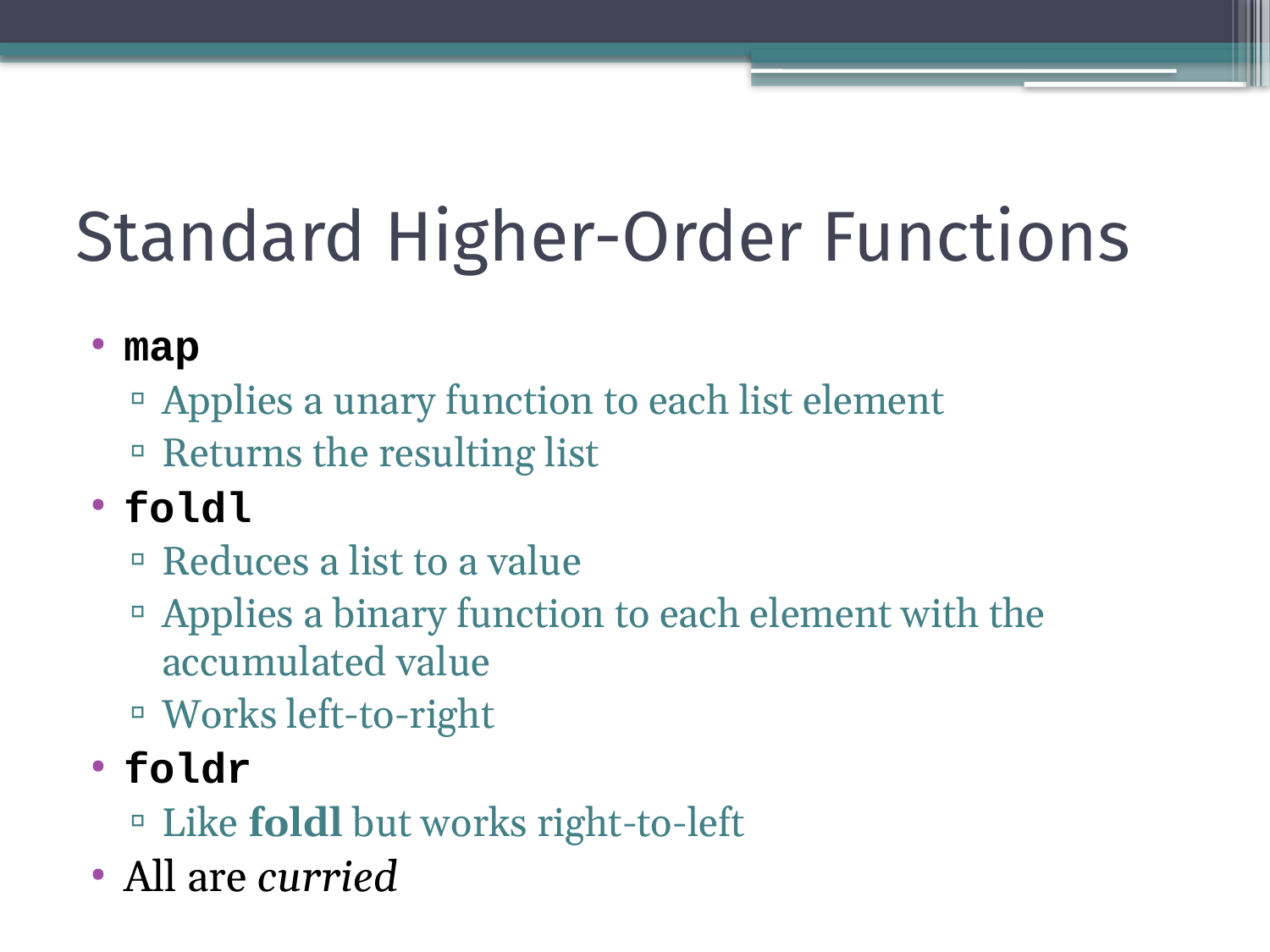

# Standard Higher-Order Functions
map
Applies a unary function to each list element
Returns the resulting list
foldl
Reduces a list to a value
Applies a binary function to each element with the accumulated value
Works left-to-right
foldr
Like foldl but works right-to-left
All are curried